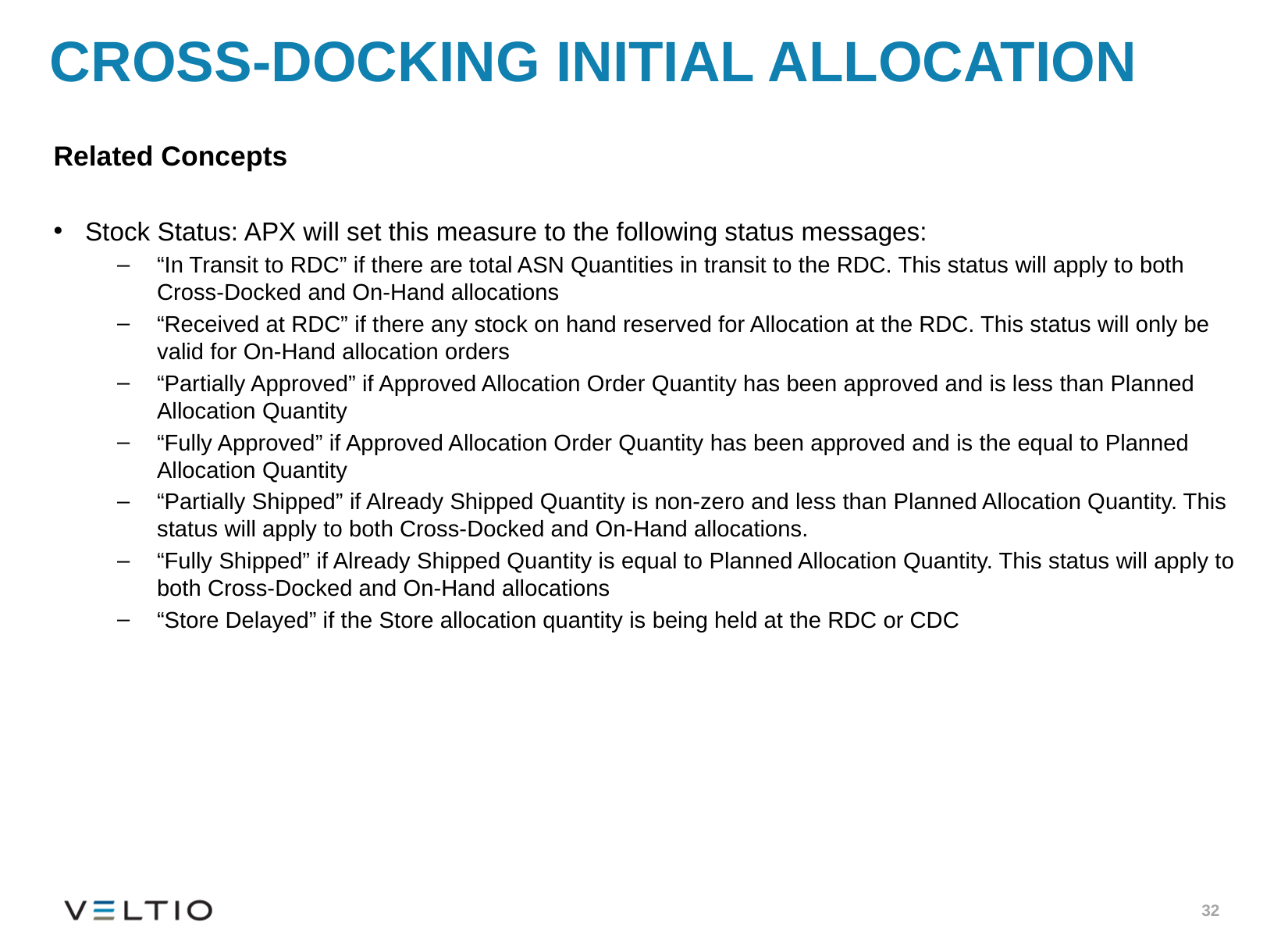

# Cross-docking initial allocation
Related Concepts

Stock Status: APX will set this measure to the following status messages:
“In Transit to RDC” if there are total ASN Quantities in transit to the RDC. This status will apply to both Cross-Docked and On-Hand allocations
“Received at RDC” if there any stock on hand reserved for Allocation at the RDC. This status will only be valid for On-Hand allocation orders
“Partially Approved” if Approved Allocation Order Quantity has been approved and is less than Planned Allocation Quantity
“Fully Approved” if Approved Allocation Order Quantity has been approved and is the equal to Planned Allocation Quantity
“Partially Shipped” if Already Shipped Quantity is non-zero and less than Planned Allocation Quantity. This status will apply to both Cross-Docked and On-Hand allocations.
“Fully Shipped” if Already Shipped Quantity is equal to Planned Allocation Quantity. This status will apply to both Cross-Docked and On-Hand allocations
“Store Delayed” if the Store allocation quantity is being held at the RDC or CDC